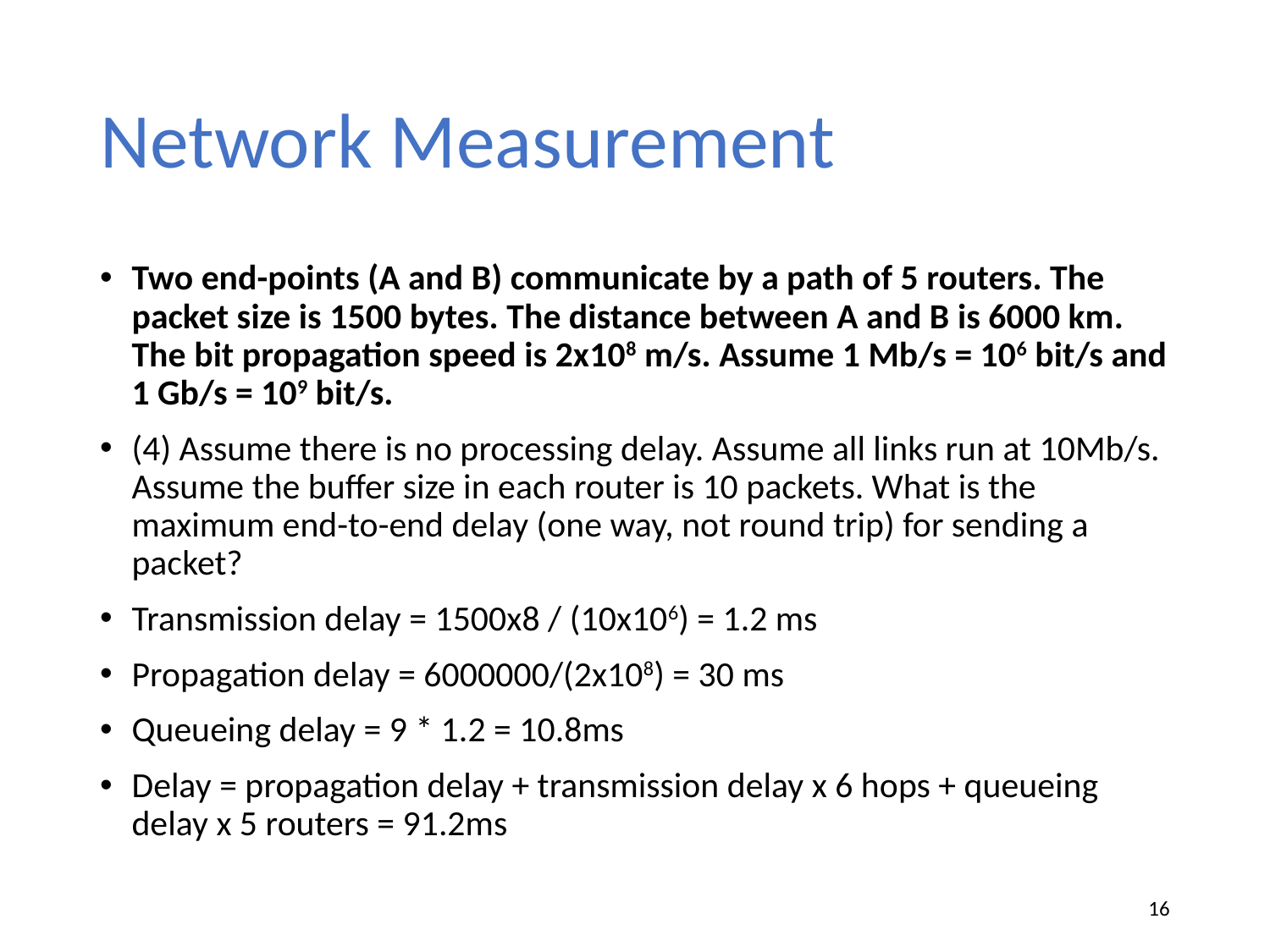

# Network Measurement
Two end-points (A and B) communicate by a path of 5 routers. The packet size is 1500 bytes. The distance between A and B is 6000 km. The bit propagation speed is 2x108 m/s. Assume 1 Mb/s = 106 bit/s and 1 Gb/s = 109 bit/s.
(4) Assume there is no processing delay. Assume all links run at 10Mb/s. Assume the buffer size in each router is 10 packets. What is the maximum end-to-end delay (one way, not round trip) for sending a packet?
Transmission delay = 1500x8 / (10x106) = 1.2 ms
Propagation delay = 6000000/(2x108) = 30 ms
Queueing delay = 9 * 1.2 = 10.8ms
Delay = propagation delay + transmission delay x 6 hops + queueing delay x 5 routers = 91.2ms

16